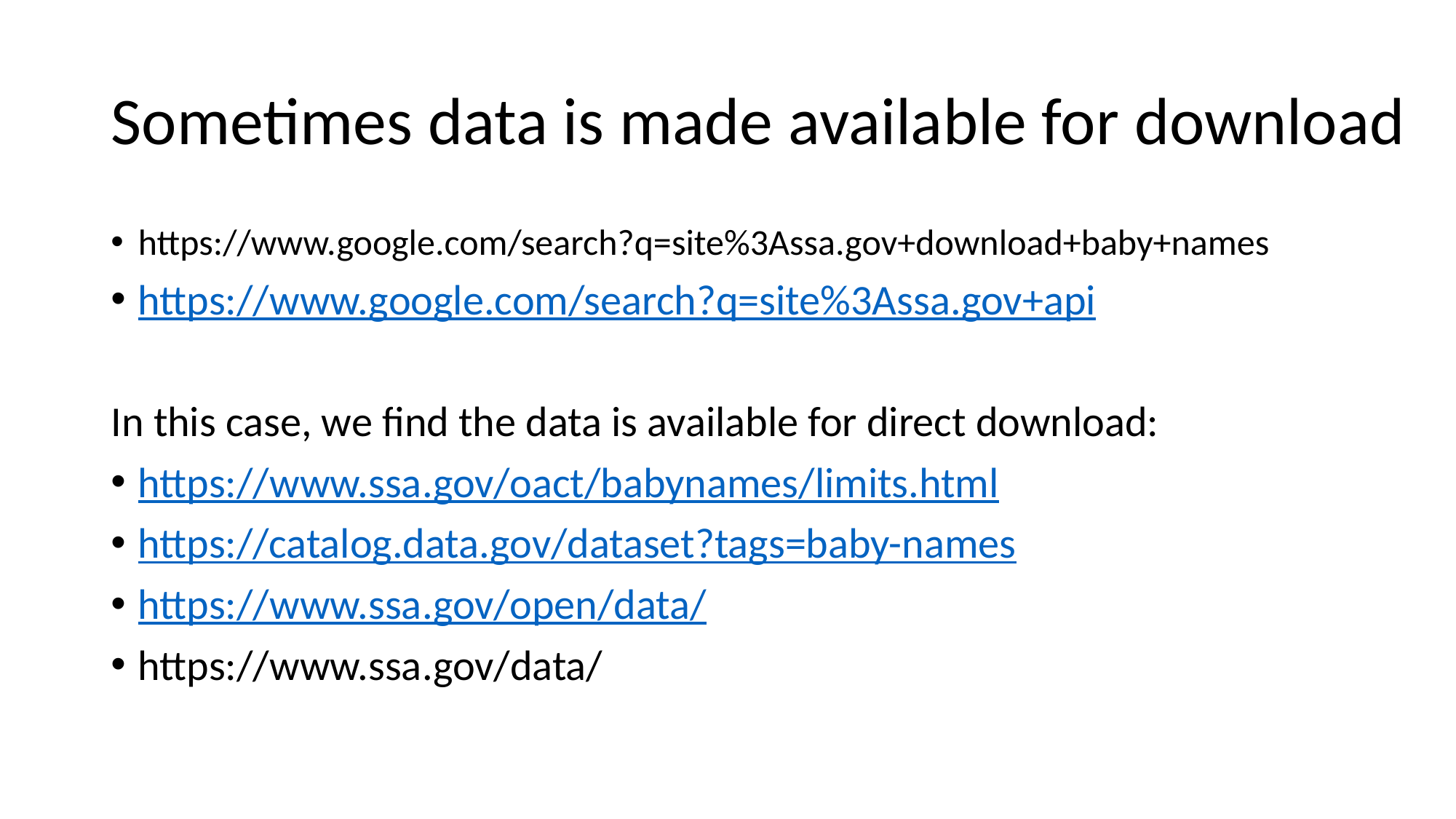

# Sometimes data is made available for download
https://www.google.com/search?q=site%3Assa.gov+download+baby+names
https://www.google.com/search?q=site%3Assa.gov+api

In this case, we find the data is available for direct download:
https://www.ssa.gov/oact/babynames/limits.html
https://catalog.data.gov/dataset?tags=baby-names
https://www.ssa.gov/open/data/
https://www.ssa.gov/data/